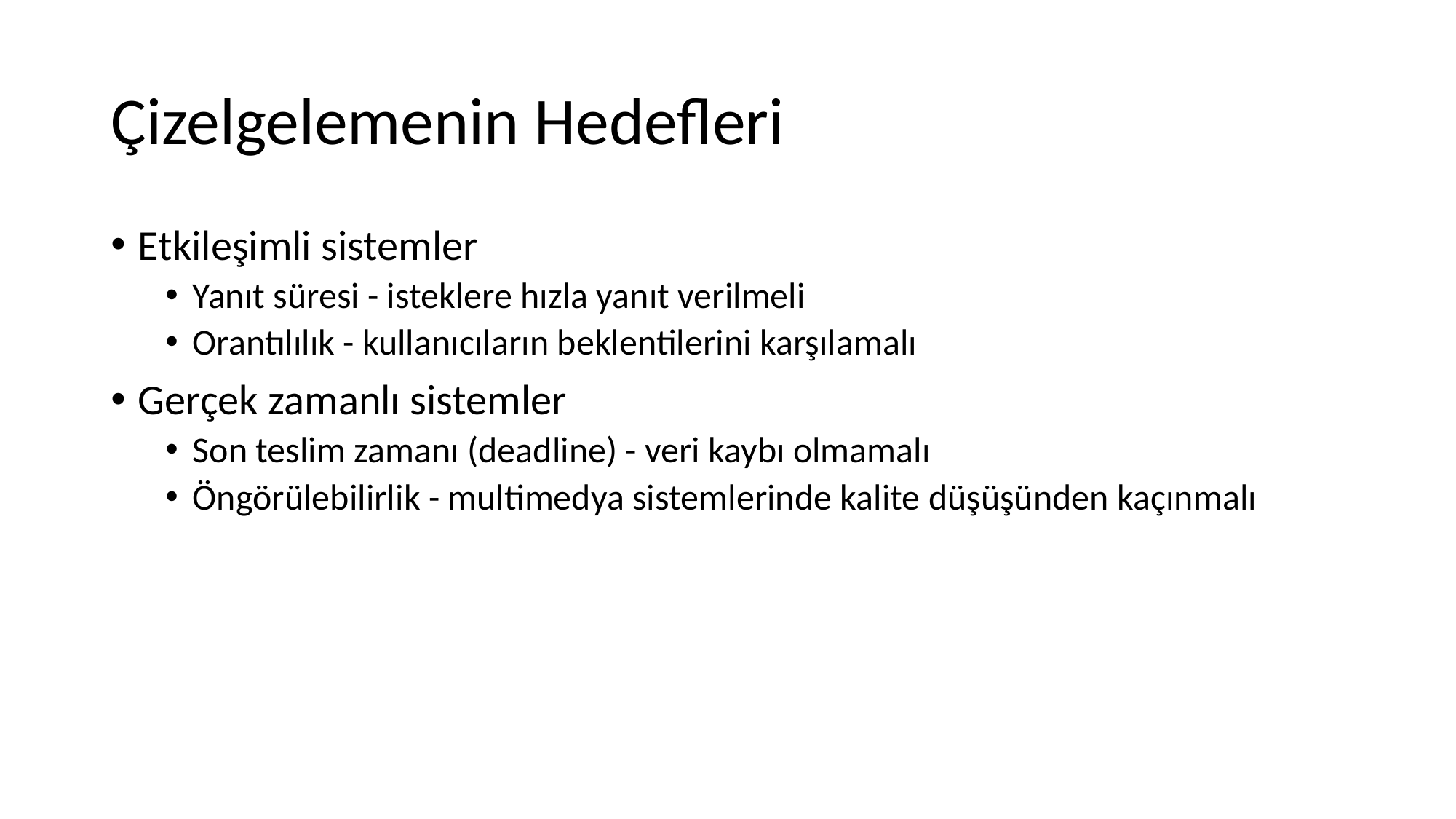

# Çizelgelemenin Hedefleri
Etkileşimli sistemler
Yanıt süresi - isteklere hızla yanıt verilmeli
Orantılılık - kullanıcıların beklentilerini karşılamalı
Gerçek zamanlı sistemler
Son teslim zamanı (deadline) - veri kaybı olmamalı
Öngörülebilirlik - multimedya sistemlerinde kalite düşüşünden kaçınmalı